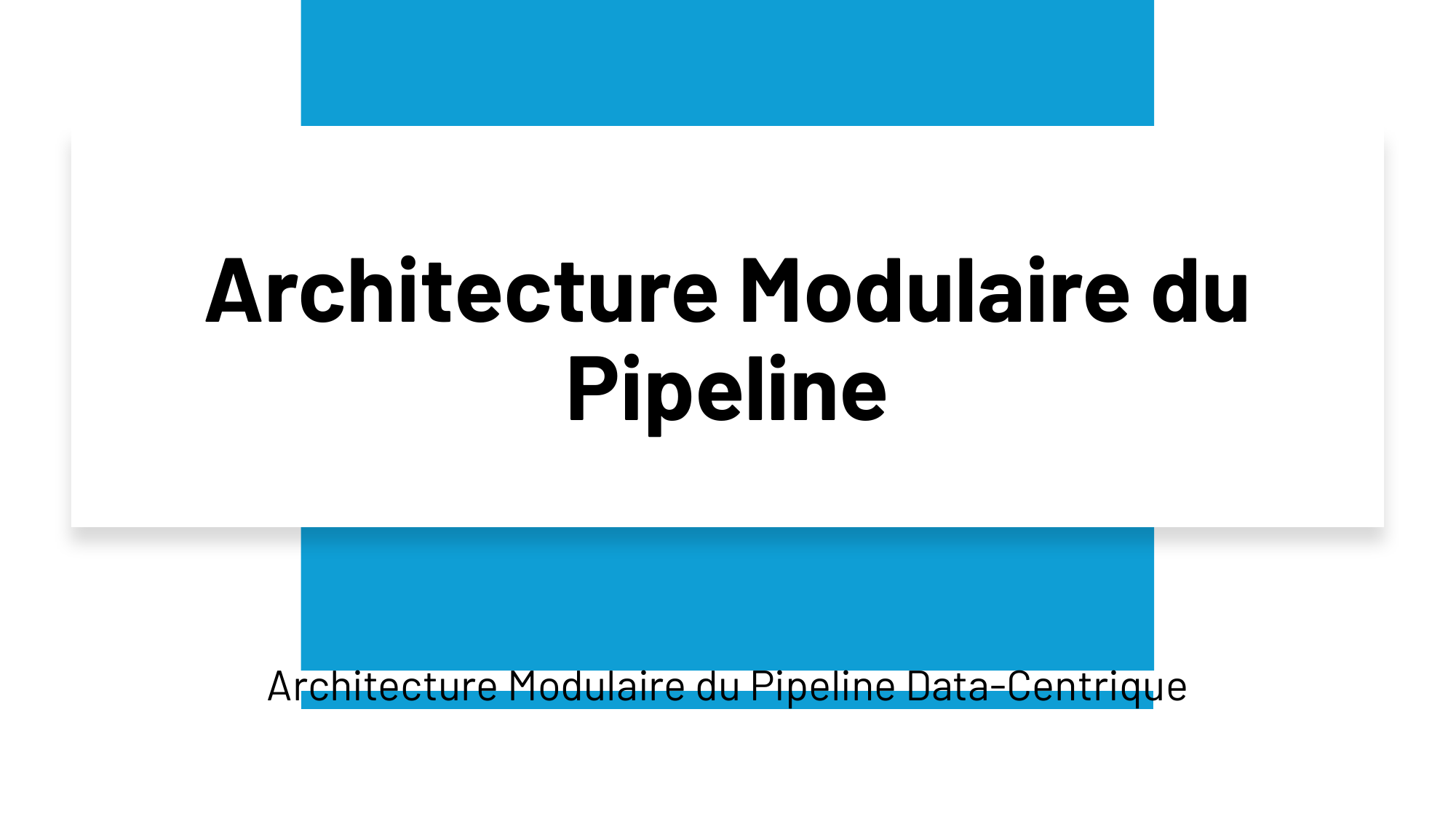

# Architecture Modulaire du Pipeline
Architecture Modulaire du Pipeline Data-Centrique